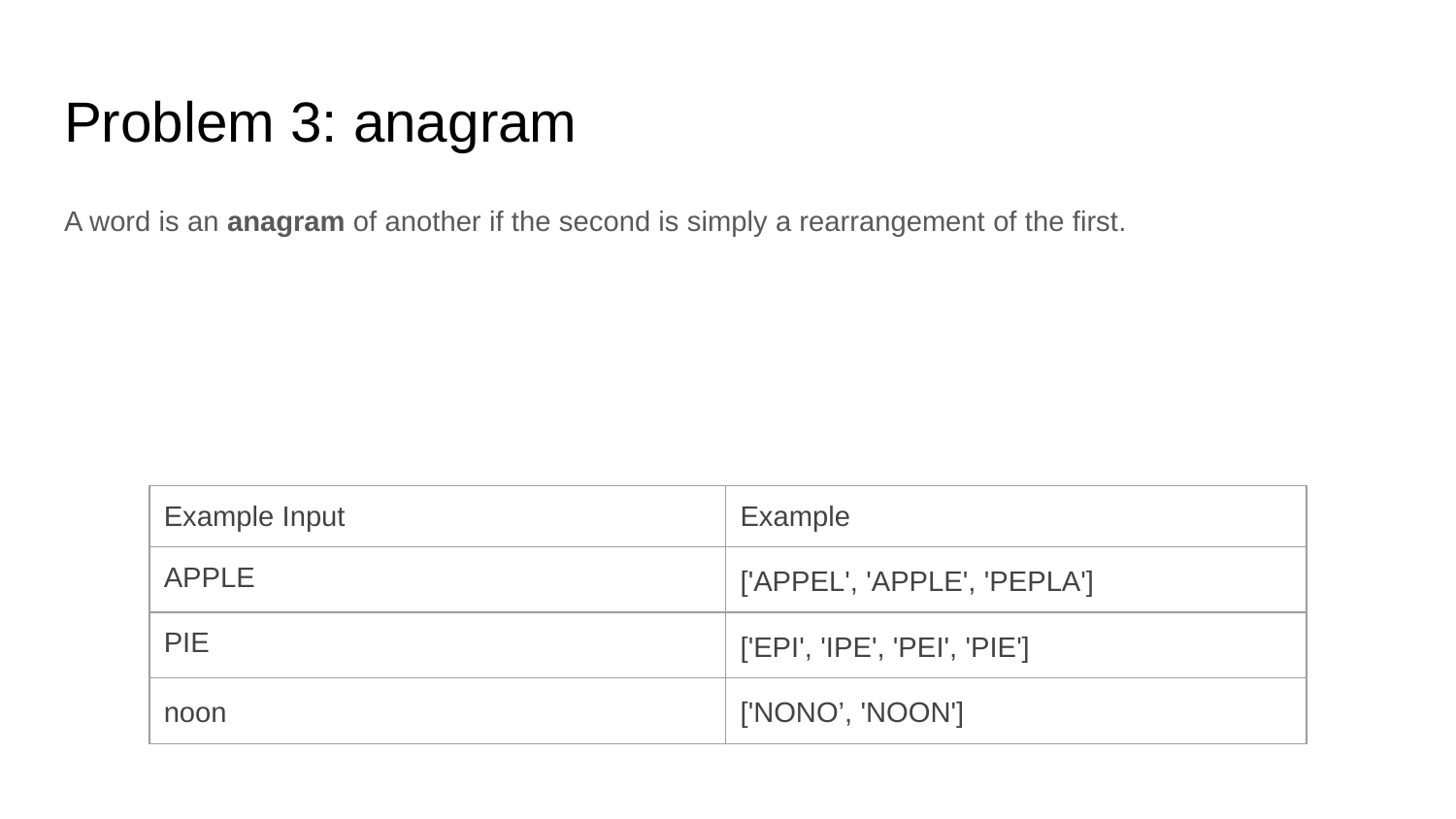

# Problem 3: anagram
A word is an anagram of another if the second is simply a rearrangement of the first.
| Example Input | Example |
| --- | --- |
| APPLE | ['APPEL', 'APPLE', 'PEPLA'] |
| PIE | ['EPI', 'IPE', 'PEI', 'PIE'] |
| noon | ['NONO’, 'NOON'] |